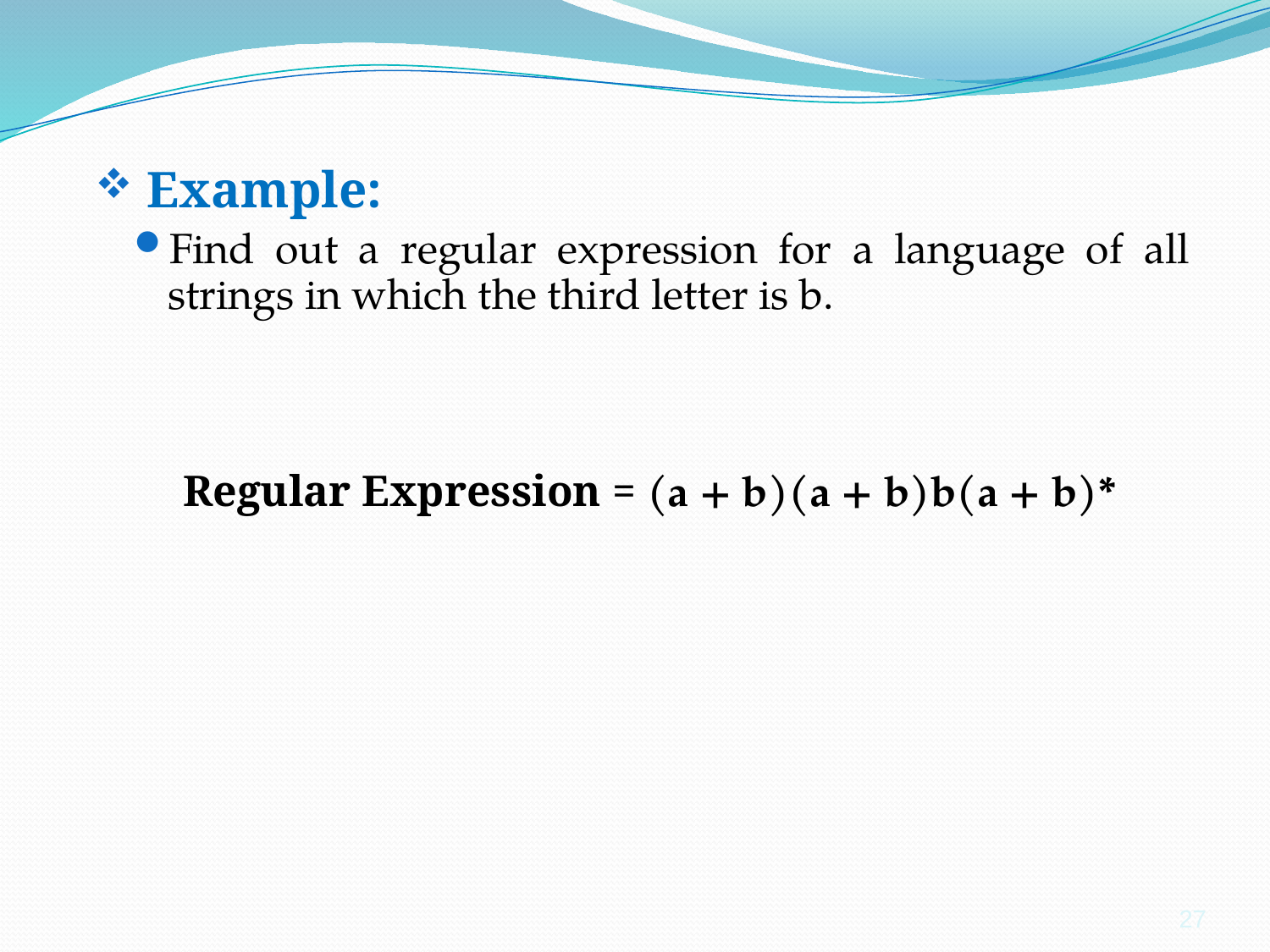

Example:
Find out a regular expression for a language of all strings in which the third letter is b.

Regular Expression = (a + b)(a + b)b(a + b)*
27